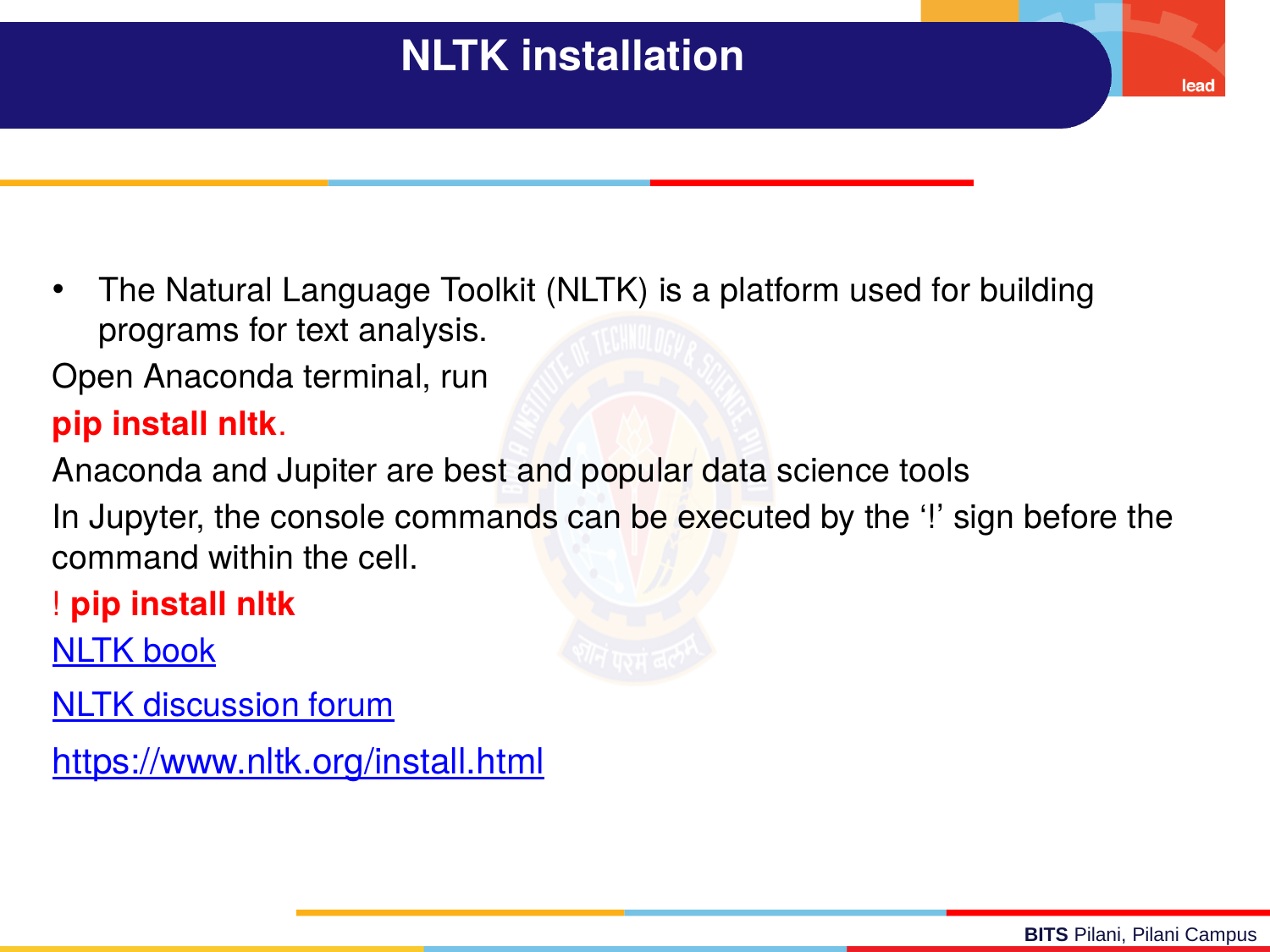

# NLTK installation
The Natural Language Toolkit (NLTK) is a platform used for building programs for text analysis.
Open Anaconda terminal, run
pip install nltk.
Anaconda and Jupiter are best and popular data science tools
In Jupyter, the console commands can be executed by the ‘!’ sign before the command within the cell.
! pip install nltk
NLTK book
NLTK discussion forum
https://www.nltk.org/install.html